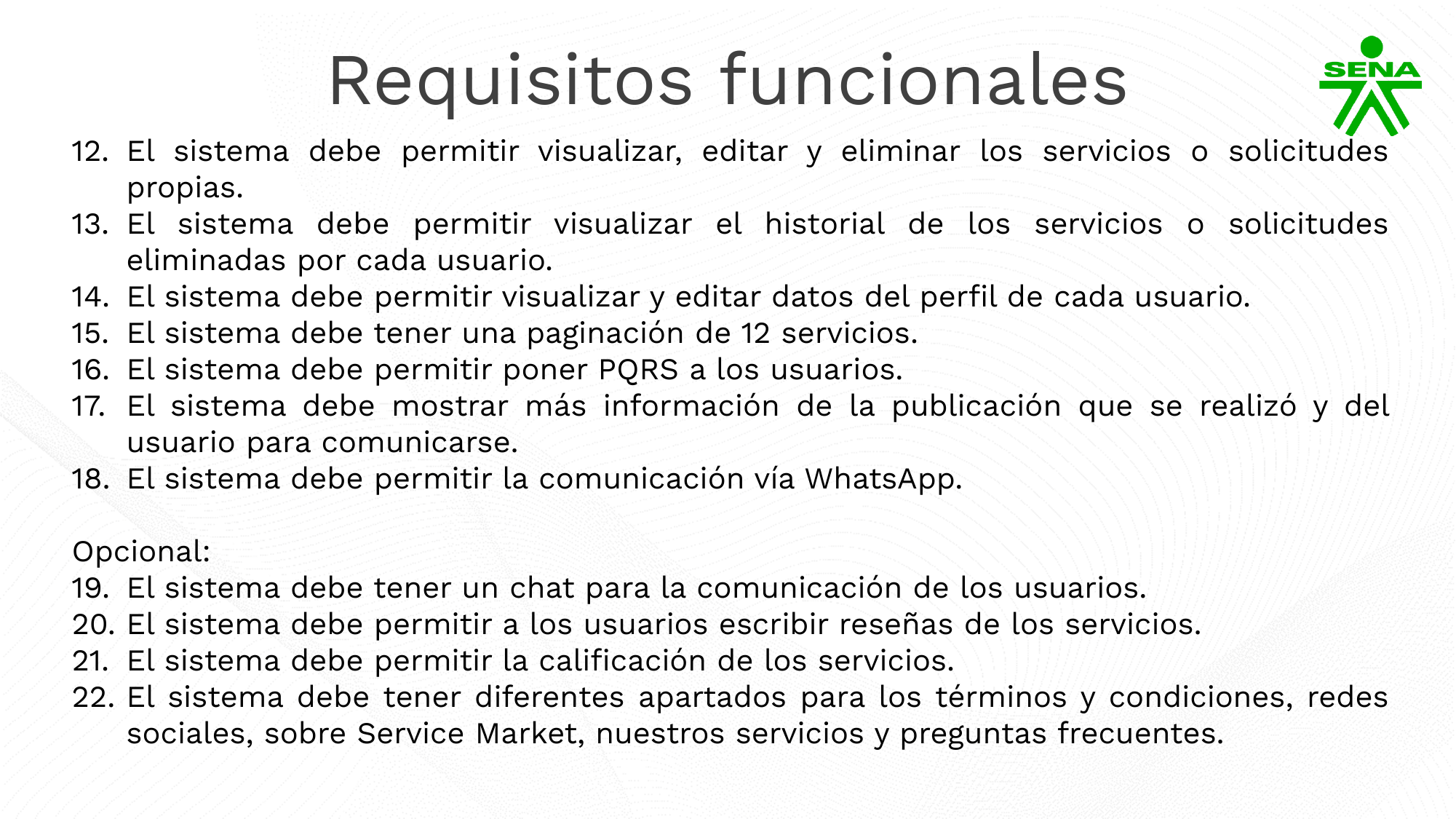

Requisitos funcionales
El sistema debe permitir visualizar, editar y eliminar los servicios o solicitudes propias.
El sistema debe permitir visualizar el historial de los servicios o solicitudes eliminadas por cada usuario.
El sistema debe permitir visualizar y editar datos del perfil de cada usuario.
El sistema debe tener una paginación de 12 servicios.
El sistema debe permitir poner PQRS a los usuarios.
El sistema debe mostrar más información de la publicación que se realizó y del usuario para comunicarse.
El sistema debe permitir la comunicación vía WhatsApp.

Opcional:
El sistema debe tener un chat para la comunicación de los usuarios.
El sistema debe permitir a los usuarios escribir reseñas de los servicios.
El sistema debe permitir la calificación de los servicios.
El sistema debe tener diferentes apartados para los términos y condiciones, redes sociales, sobre Service Market, nuestros servicios y preguntas frecuentes.